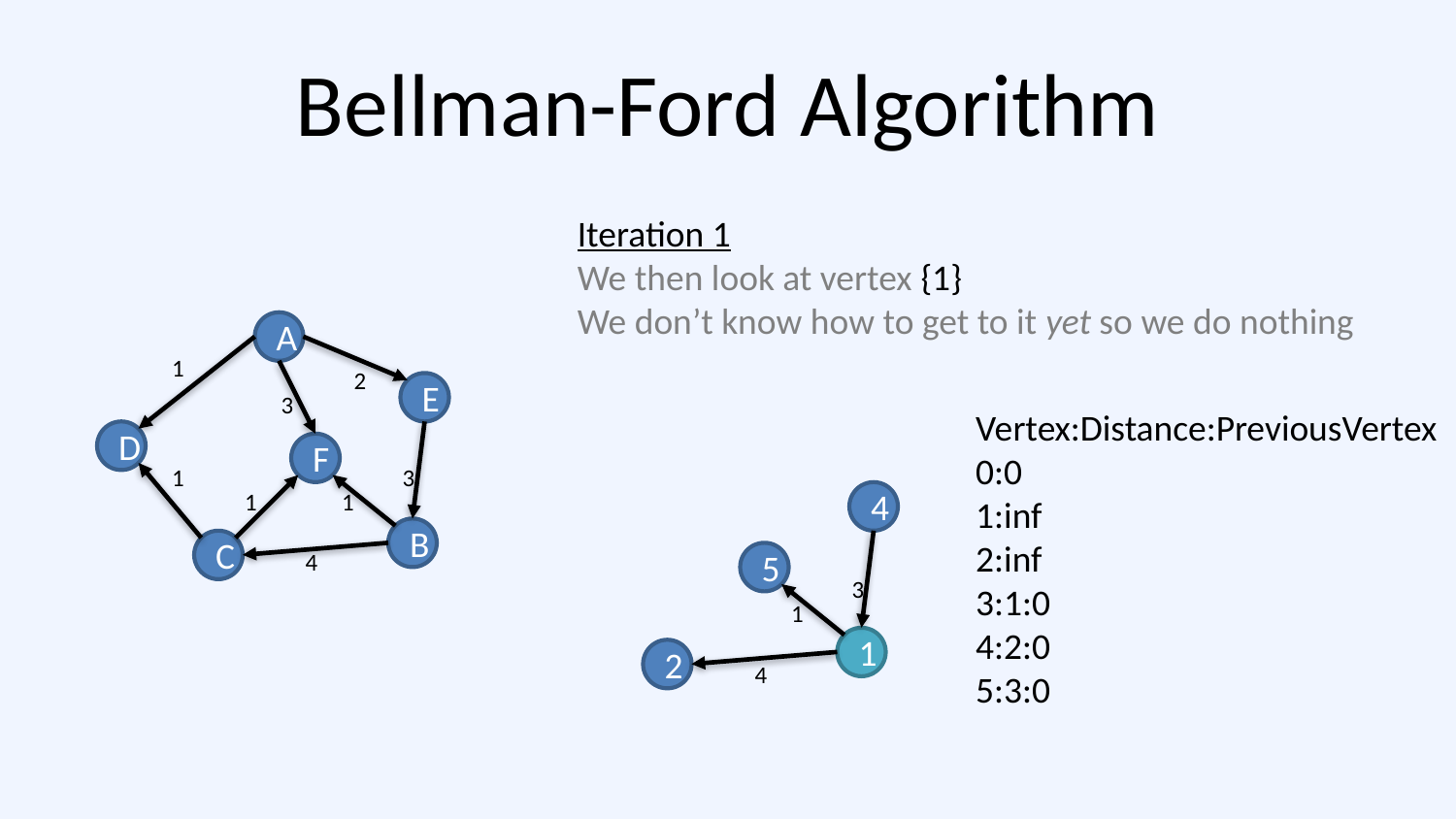

# Bellman-Ford Algorithm
Iteration 1
We then look at vertex {1}
We don’t know how to get to it yet so we do nothing
A
1
2
E
3
Vertex:Distance:PreviousVertex
0:0
1:inf
2:inf
3:1:0
4:2:0
5:3:0
D
F
1
3
1
1
4
B
C
4
5
3
1
1
2
4